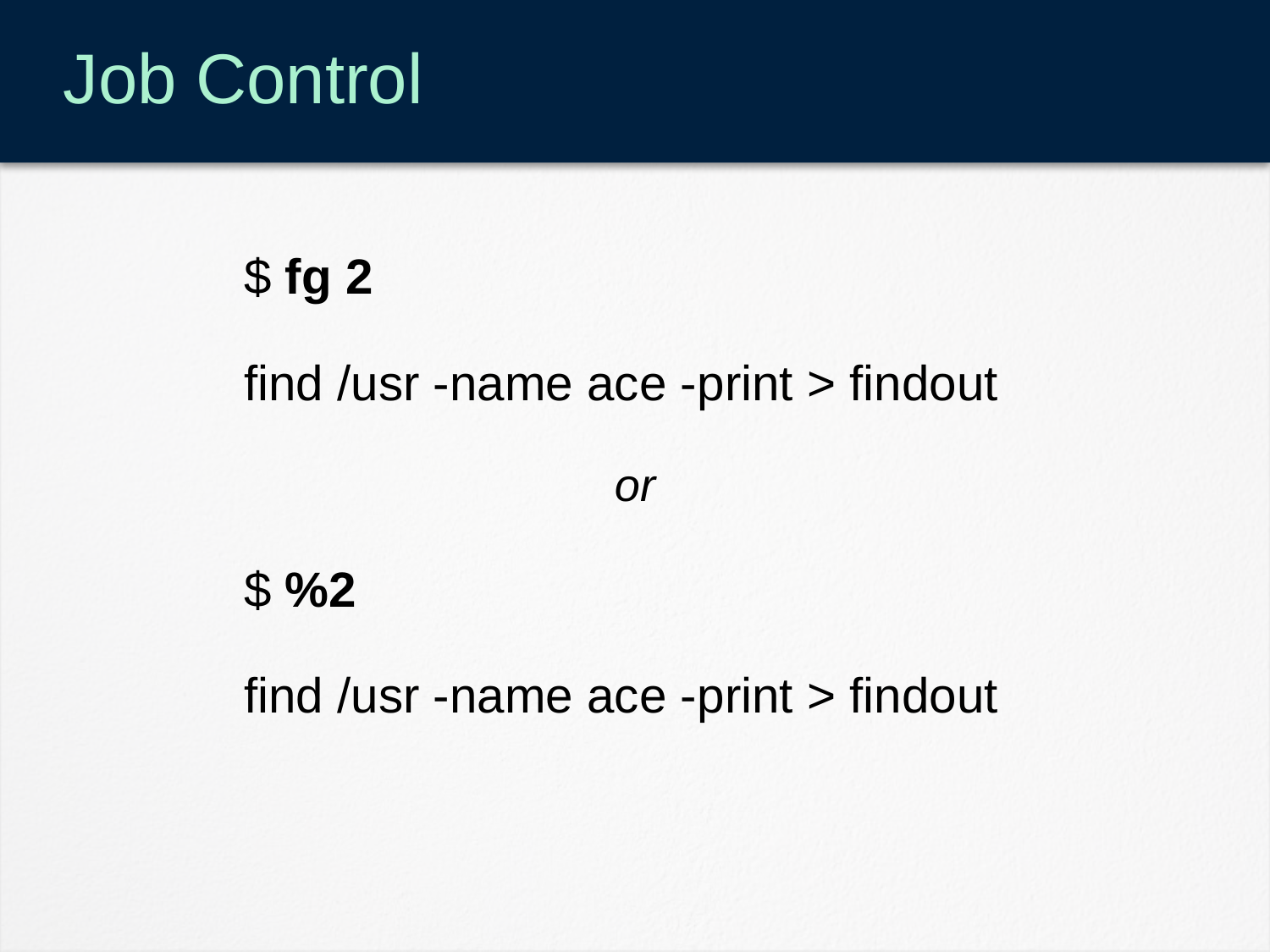

# Job Control
$ fg 2
find /usr -name ace -print > findout
or
$ %2
find /usr -name ace -print > findout